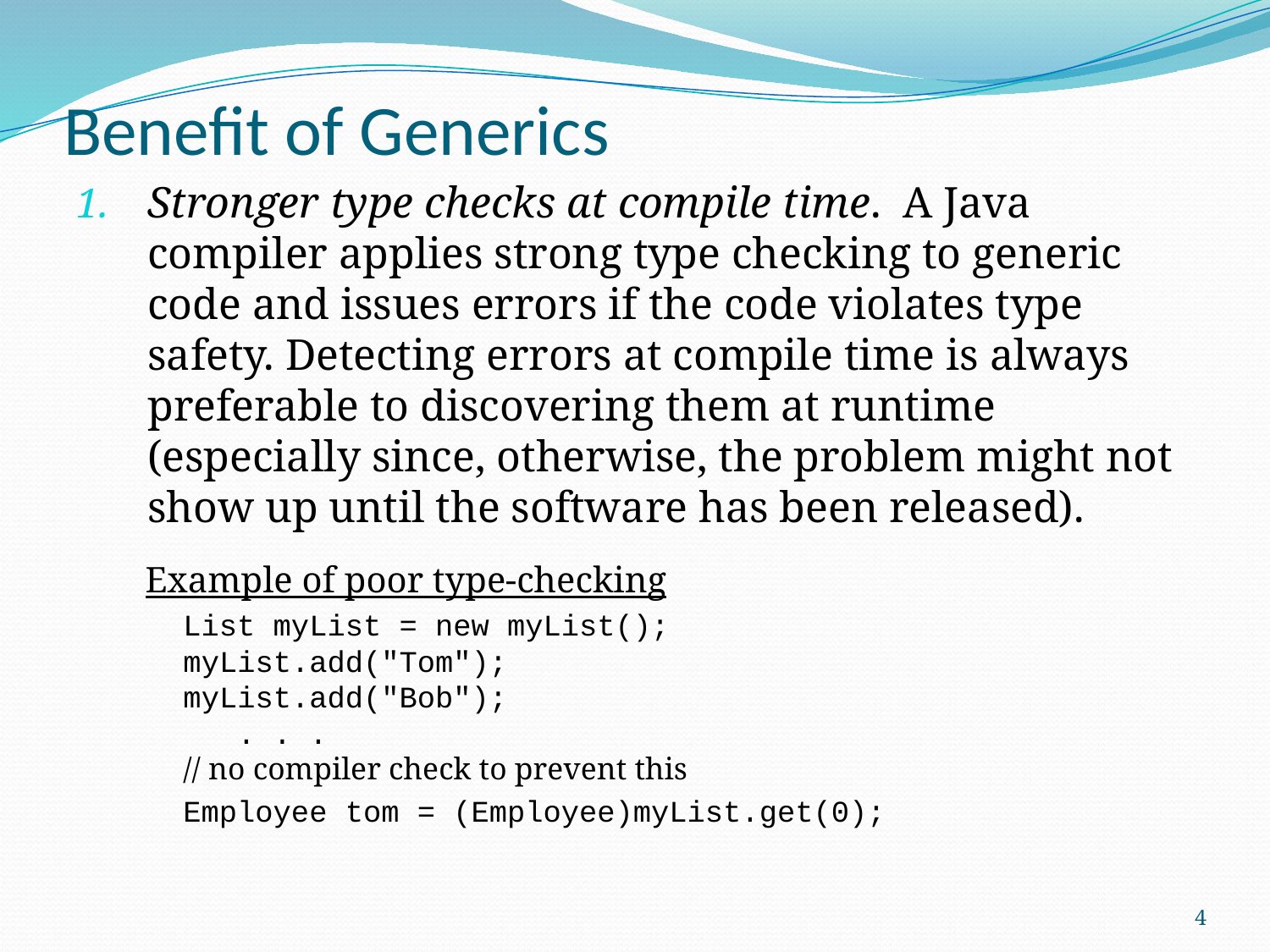

# Benefit of Generics
Stronger type checks at compile time.  A Java compiler applies strong type checking to generic code and issues errors if the code violates type safety. Detecting errors at compile time is always preferable to discovering them at runtime (especially since, otherwise, the problem might not show up until the software has been released).

  Example of poor type-checking
 List myList = new myList();
 myList.add("Tom");
 myList.add("Bob");
    . . .
 // no compiler check to prevent this
 Employee tom = (Employee)myList.get(0);
4